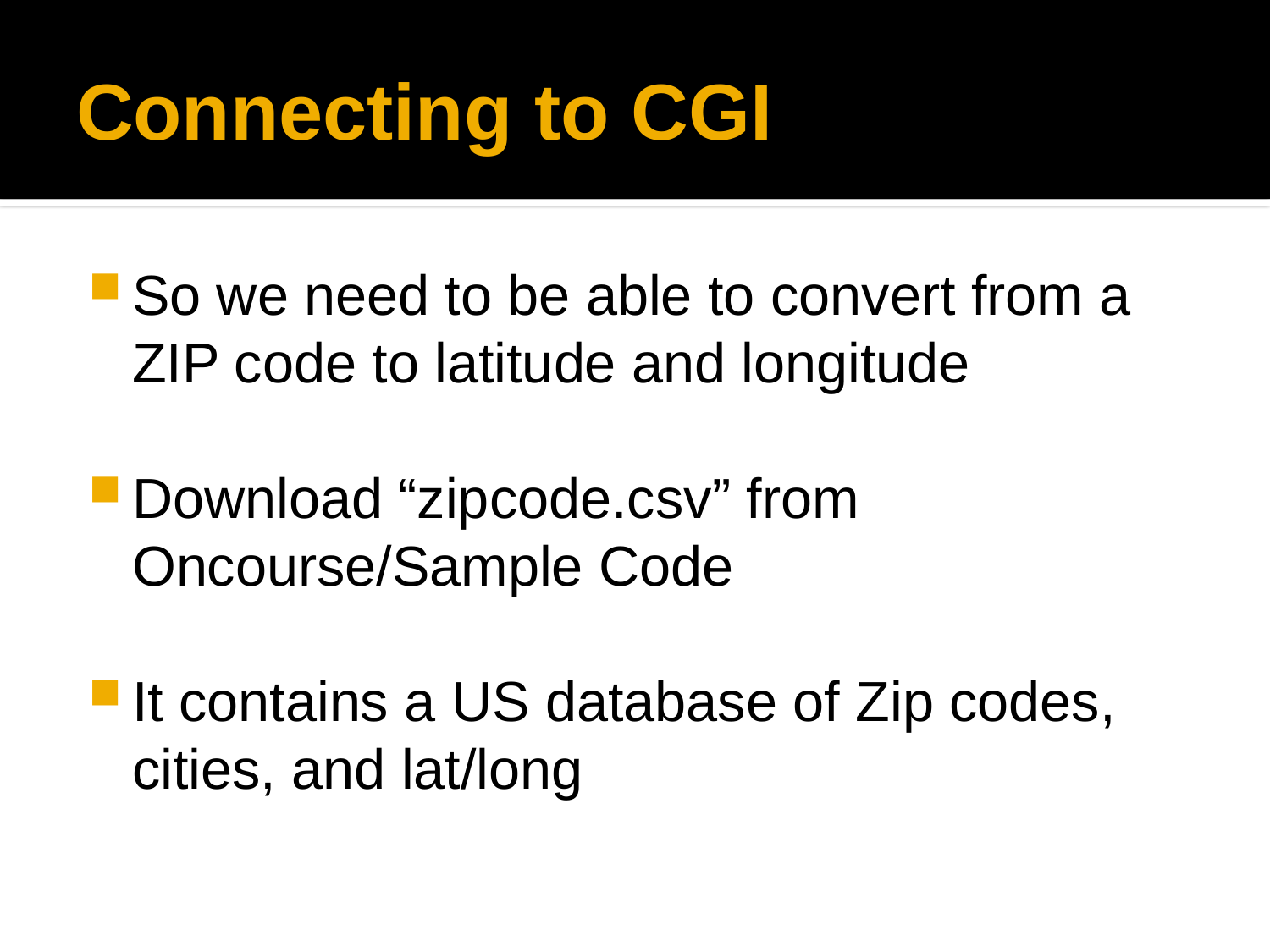

# Connecting to CGI
So we need to be able to convert from a ZIP code to latitude and longitude

Download “zipcode.csv” from Oncourse/Sample Code

It contains a US database of Zip codes, cities, and lat/long